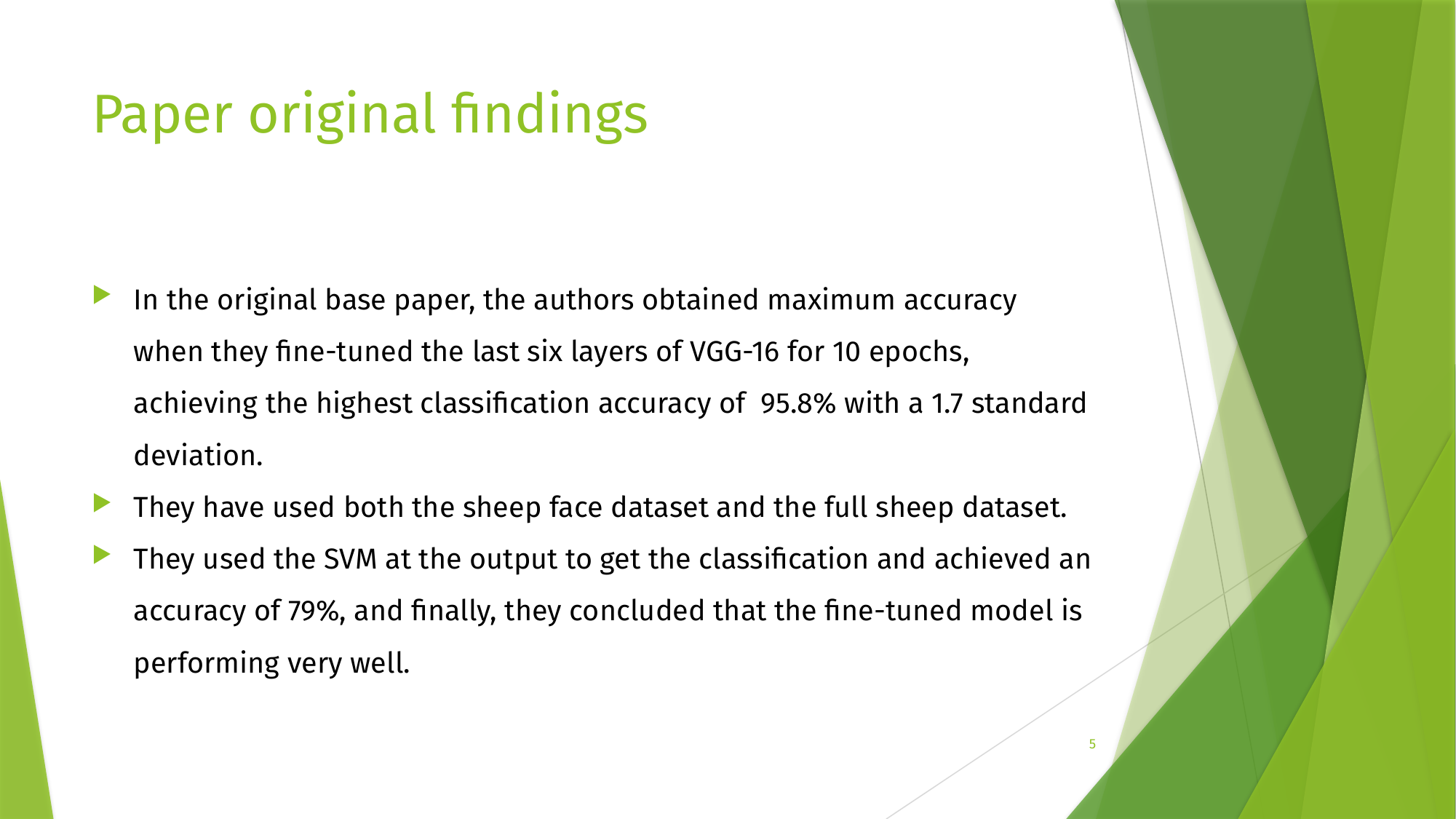

# Paper original findings
In the original base paper, the authors obtained maximum accuracy when they fine-tuned the last six layers of VGG-16 for 10 epochs, achieving the highest classification accuracy of  95.8% with a 1.7 standard deviation.
They have used both the sheep face dataset and the full sheep dataset.
They used the SVM at the output to get the classification and achieved an accuracy of 79%, and finally, they concluded that the fine-tuned model is performing very well.
5